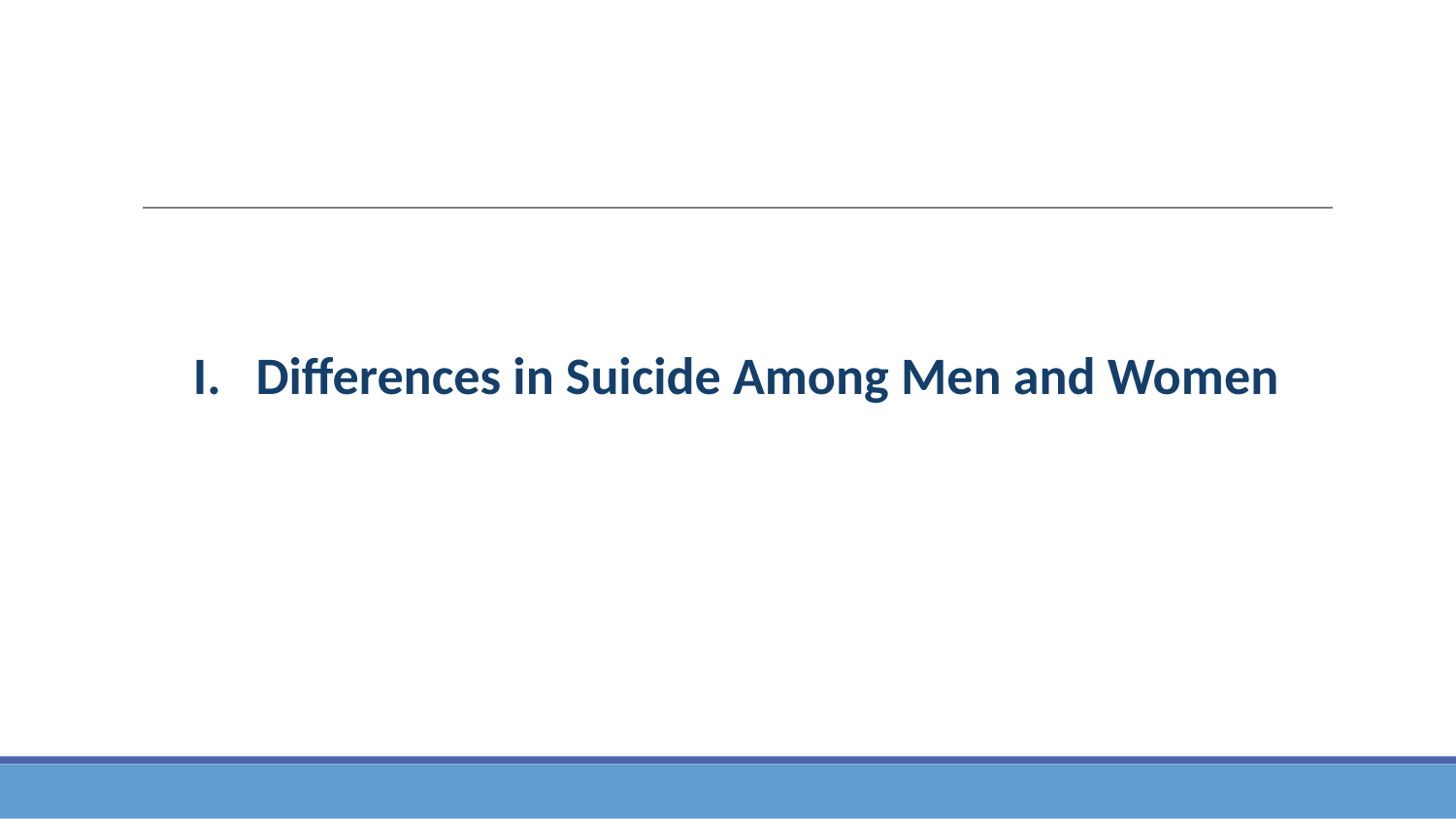

Differences in Suicide Among Men and Women